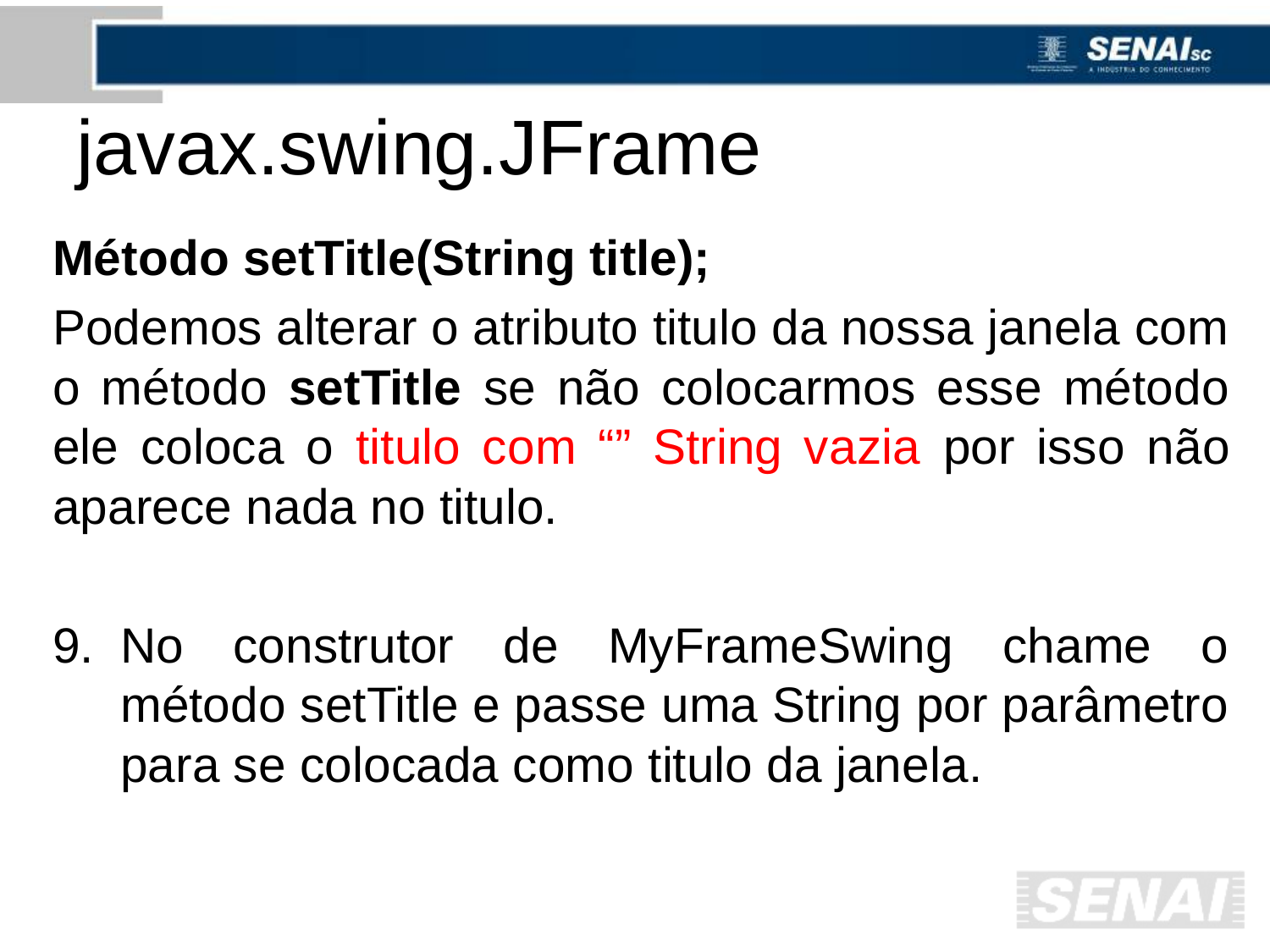

# javax.swing.JFrame
Método setTitle(String title);
Podemos alterar o atributo titulo da nossa janela com o método setTitle se não colocarmos esse método ele coloca o titulo com “” String vazia por isso não aparece nada no titulo.

No construtor de MyFrameSwing chame o método setTitle e passe uma String por parâmetro para se colocada como titulo da janela.